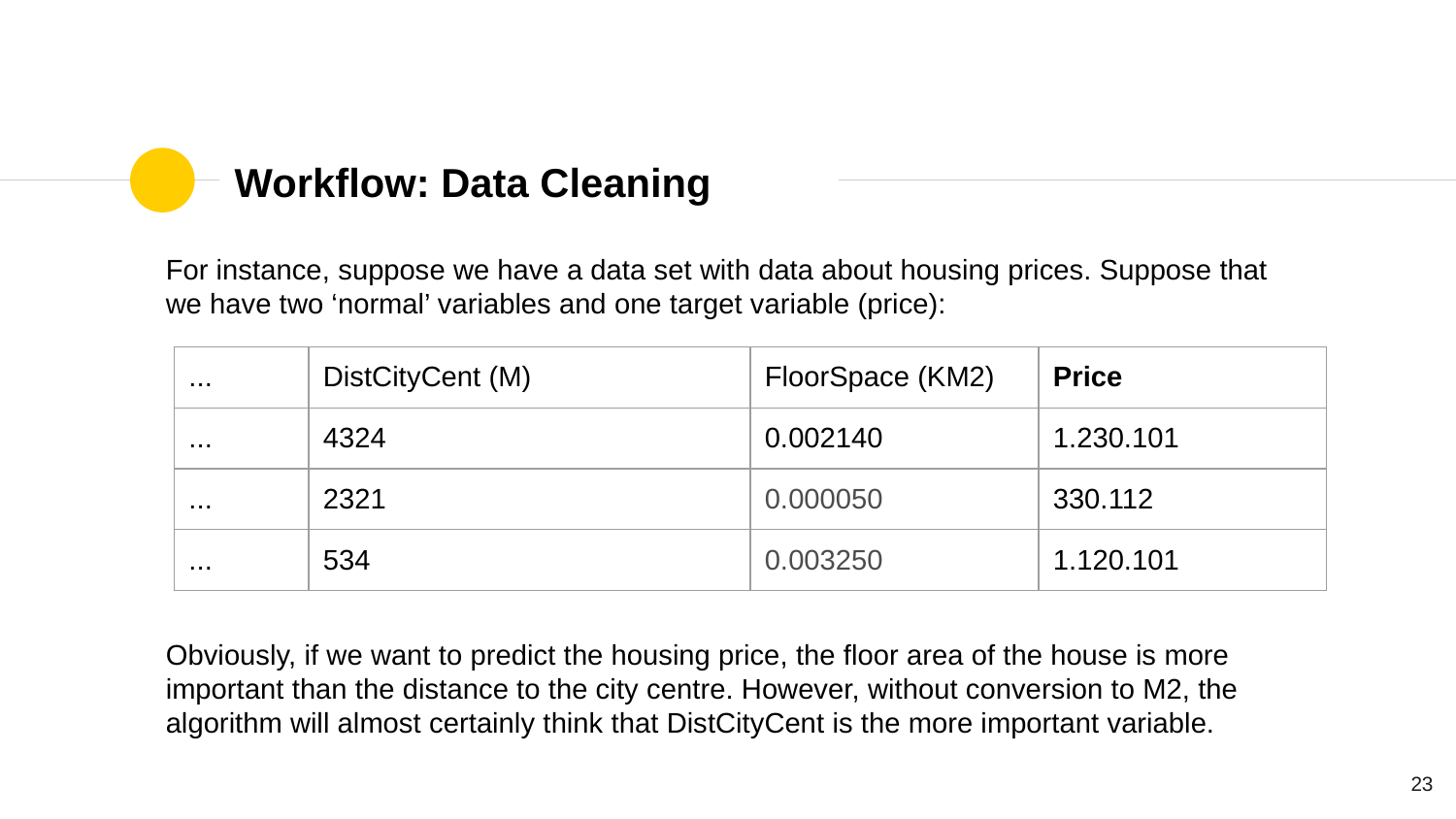

# Workflow: Data Cleaning
For instance, suppose we have a data set with data about housing prices. Suppose that we have two ‘normal’ variables and one target variable (price):
| ... | DistCityCent (M) | FloorSpace (KM2) | Price |
| --- | --- | --- | --- |
| ... | 4324 | 0.002140 | 1.230.101 |
| ... | 2321 | 0.000050 | 330.112 |
| ... | 534 | 0.003250 | 1.120.101 |
Obviously, if we want to predict the housing price, the floor area of the house is more important than the distance to the city centre. However, without conversion to M2, the algorithm will almost certainly think that DistCityCent is the more important variable.
23